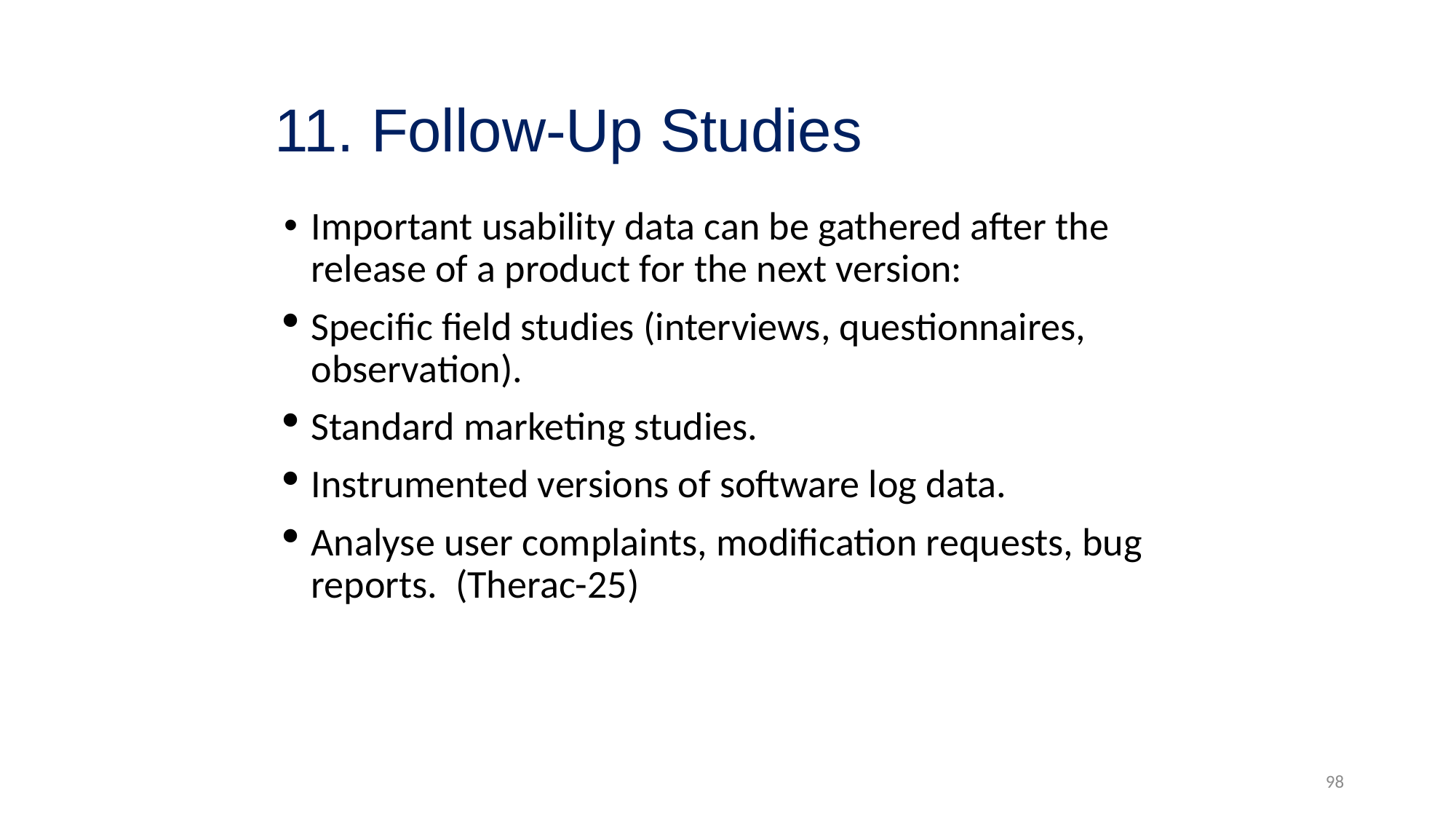

# 11. Follow-Up Studies
Important usability data can be gathered after the release of a product for the next version:
Specific field studies (interviews, questionnaires, observation).
Standard marketing studies.
Instrumented versions of software log data.
Analyse user complaints, modification requests, bug reports.  (Therac-25)
98